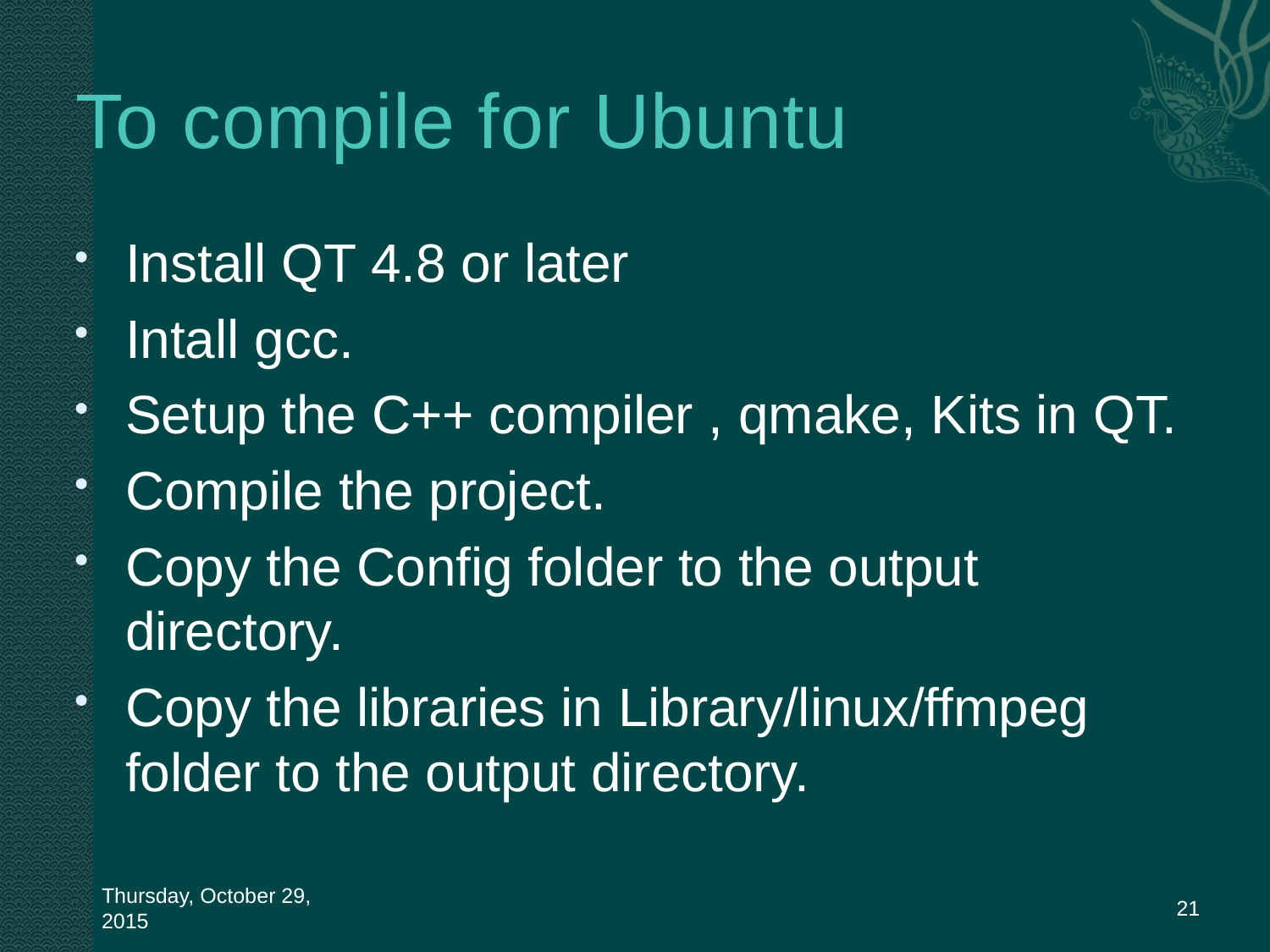

# To compile for Ubuntu
Install QT 4.8 or later
Intall gcc.
Setup the C++ compiler , qmake, Kits in QT.
Compile the project.
Copy the Config folder to the output directory.
Copy the libraries in Library/linux/ffmpeg folder to the output directory.
Thursday, October 29, 2015

21